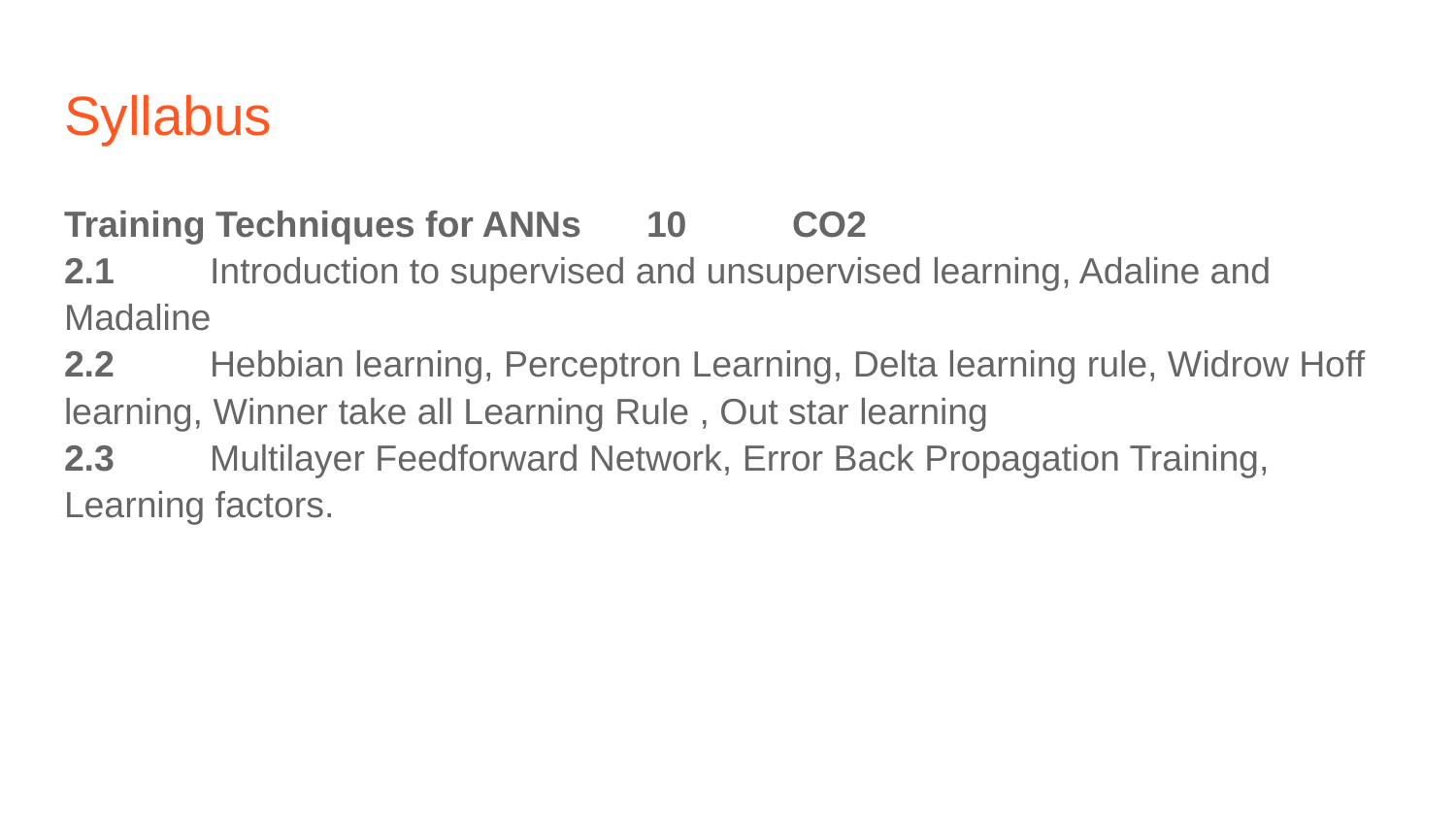

# Syllabus
Training Techniques for ANNs 	10 	CO2
2.1 	Introduction to supervised and unsupervised learning, Adaline and Madaline
2.2 	Hebbian learning, Perceptron Learning, Delta learning rule, Widrow Hoff learning, Winner take all Learning Rule , Out star learning
2.3 	Multilayer Feedforward Network, Error Back Propagation Training, Learning factors.